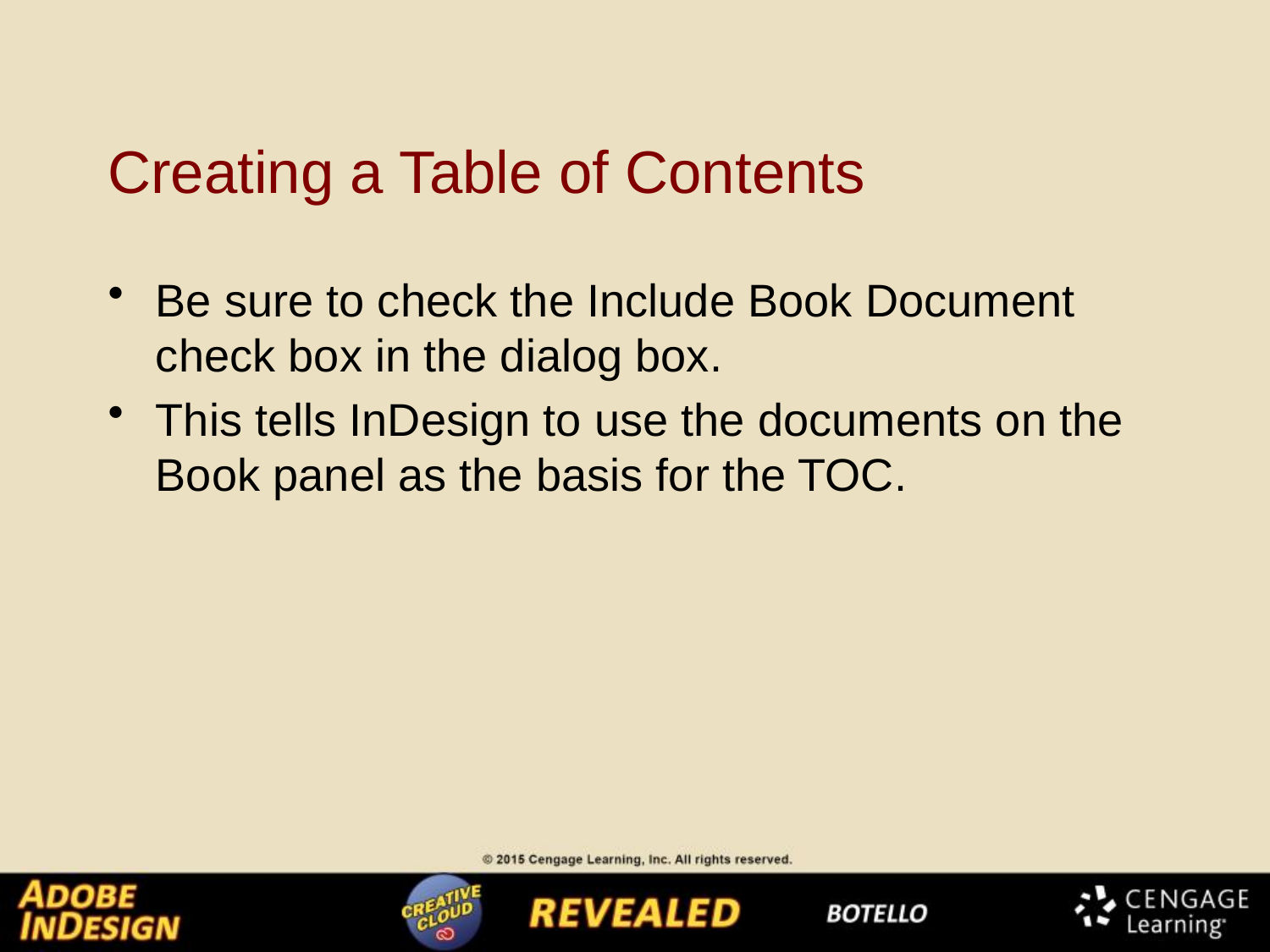

# Creating a Table of Contents
Be sure to check the Include Book Document check box in the dialog box.
This tells InDesign to use the documents on the Book panel as the basis for the TOC.